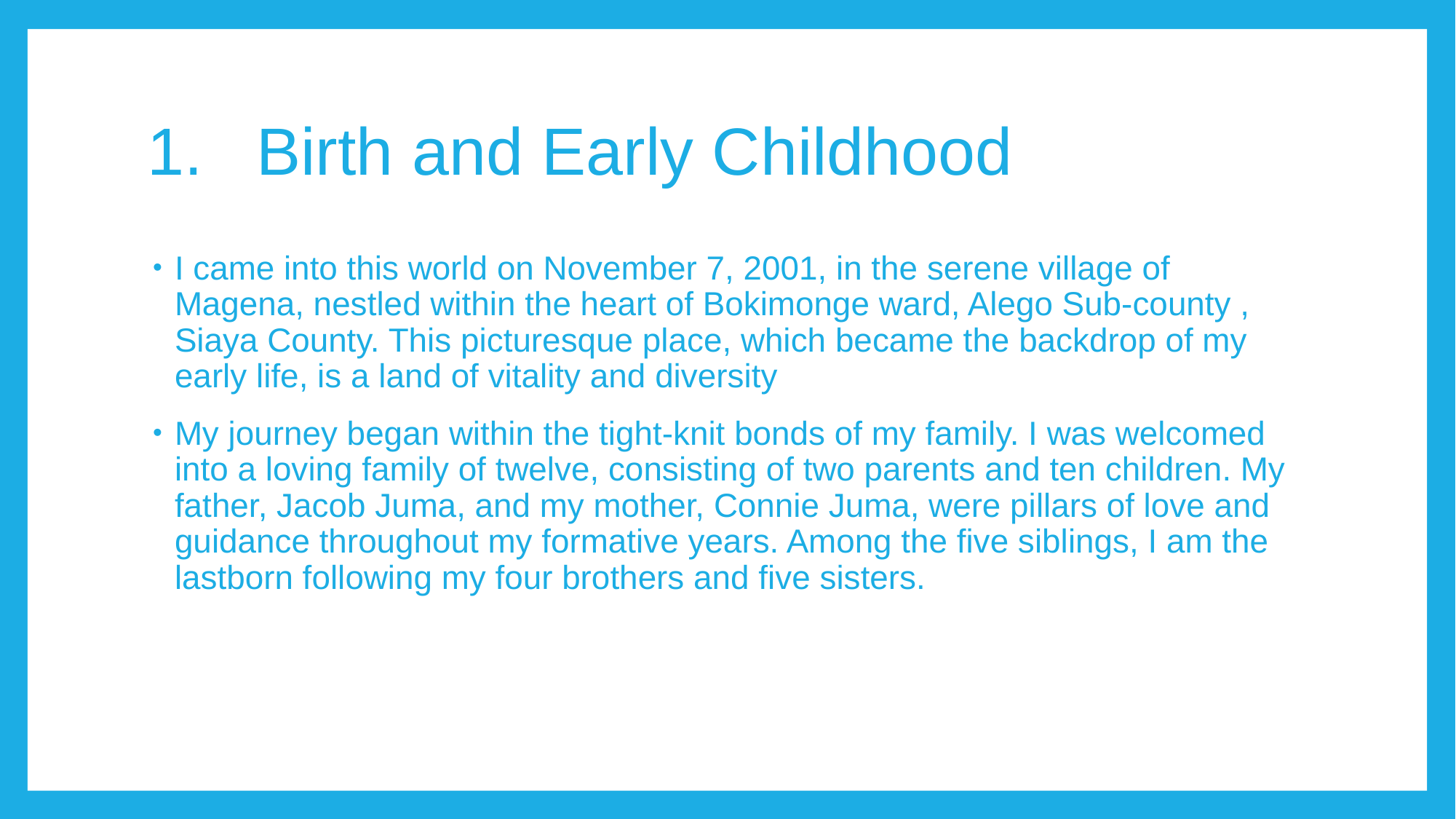

# 1.	Birth and Early Childhood
I came into this world on November 7, 2001, in the serene village of Magena, nestled within the heart of Bokimonge ward, Alego Sub-county , Siaya County. This picturesque place, which became the backdrop of my early life, is a land of vitality and diversity
My journey began within the tight-knit bonds of my family. I was welcomed into a loving family of twelve, consisting of two parents and ten children. My father, Jacob Juma, and my mother, Connie Juma, were pillars of love and guidance throughout my formative years. Among the five siblings, I am the lastborn following my four brothers and five sisters.